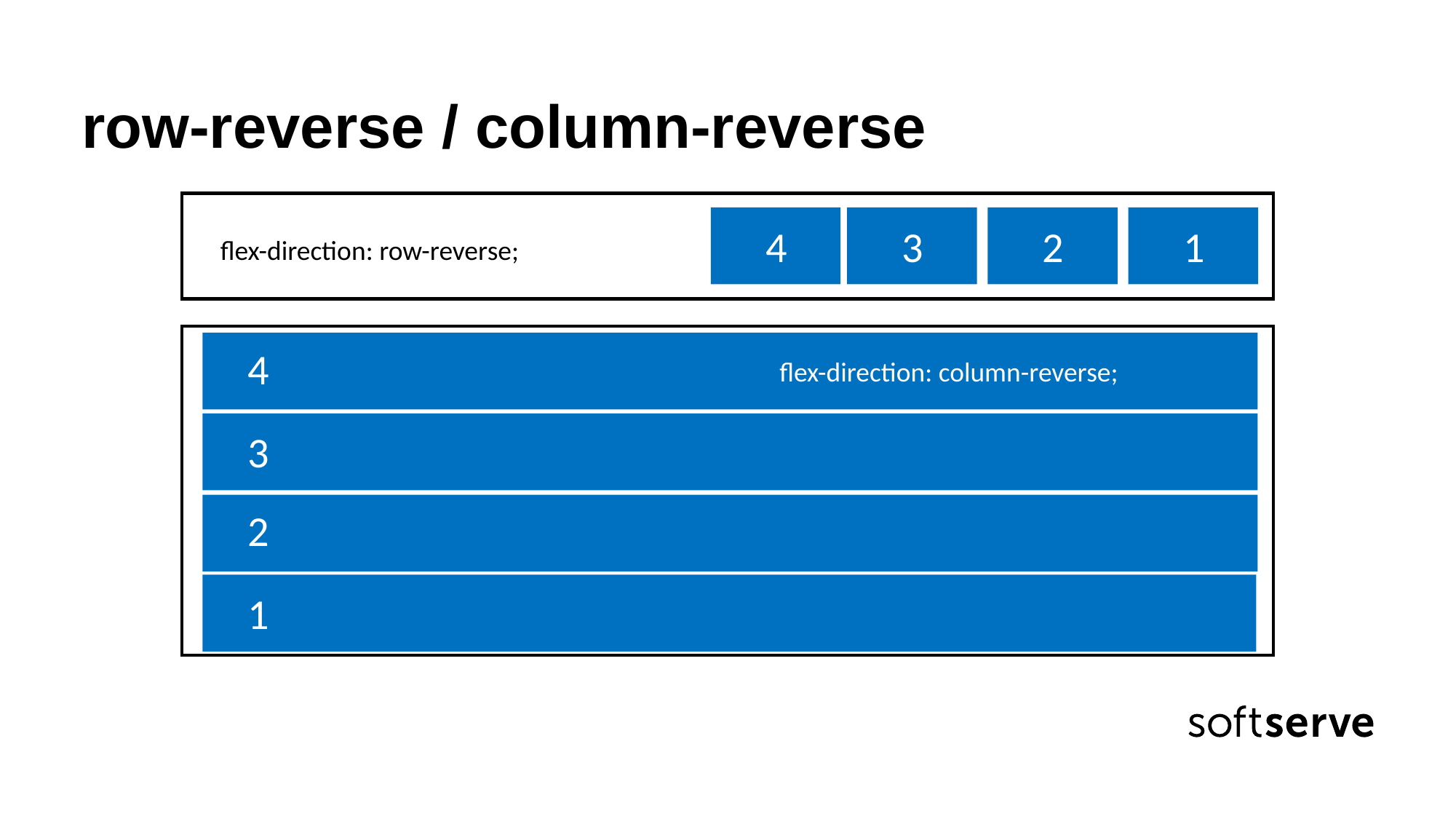

# row-reverse / column-reverse

3
2
1
4
flex-direction: row-reverse;

4
flex-direction: column-reverse;

3

2

1